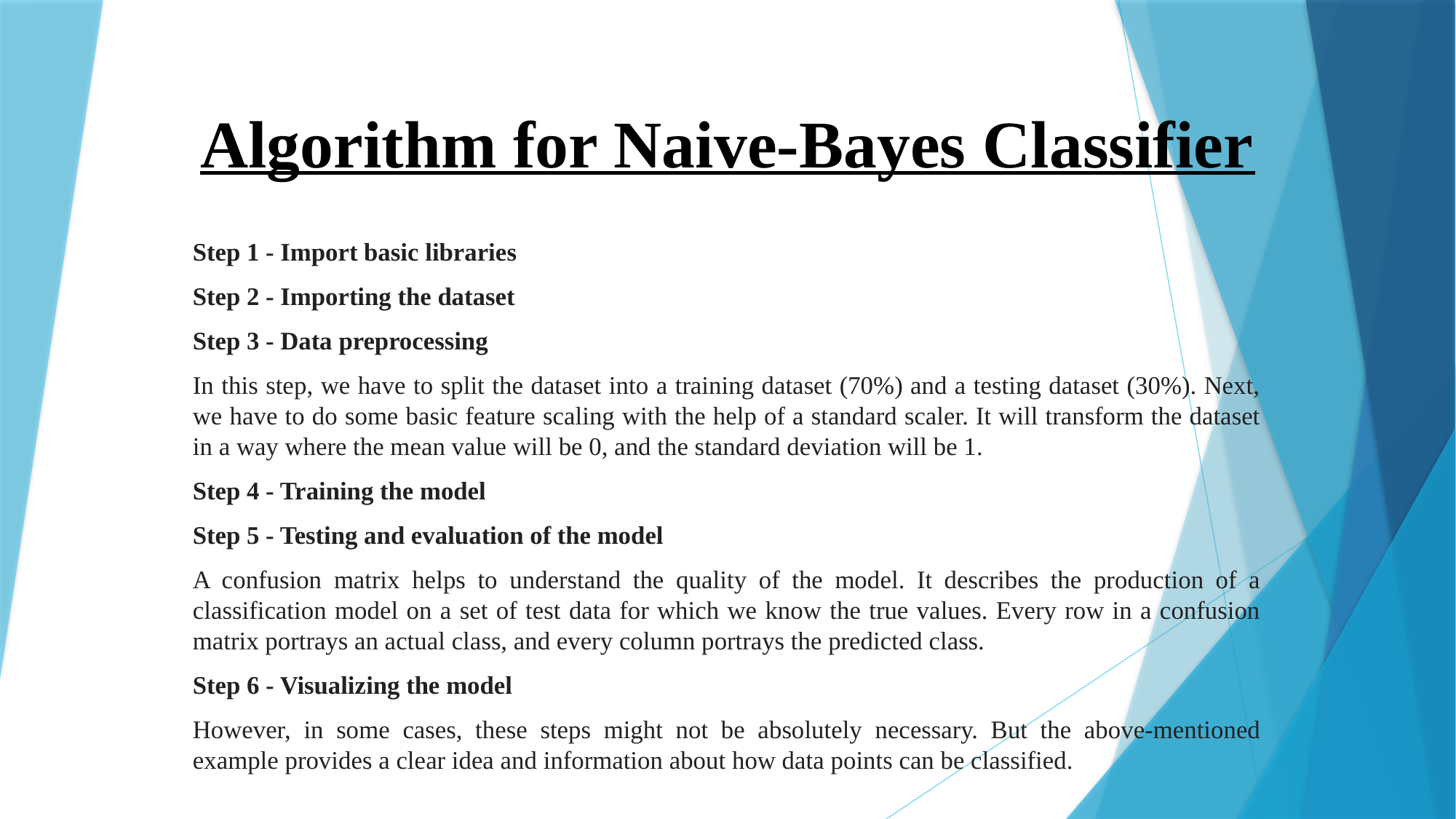

# Algorithm for Naive-Bayes Classifier
Step 1 - Import basic libraries
Step 2 - Importing the dataset
Step 3 - Data preprocessing
In this step, we have to split the dataset into a training dataset (70%) and a testing dataset (30%). Next, we have to do some basic feature scaling with the help of a standard scaler. It will transform the dataset in a way where the mean value will be 0, and the standard deviation will be 1.
Step 4 - Training the model
Step 5 - Testing and evaluation of the model
A confusion matrix helps to understand the quality of the model. It describes the production of a classification model on a set of test data for which we know the true values. Every row in a confusion matrix portrays an actual class, and every column portrays the predicted class.
Step 6 - Visualizing the model
However, in some cases, these steps might not be absolutely necessary. But the above-mentioned example provides a clear idea and information about how data points can be classified.